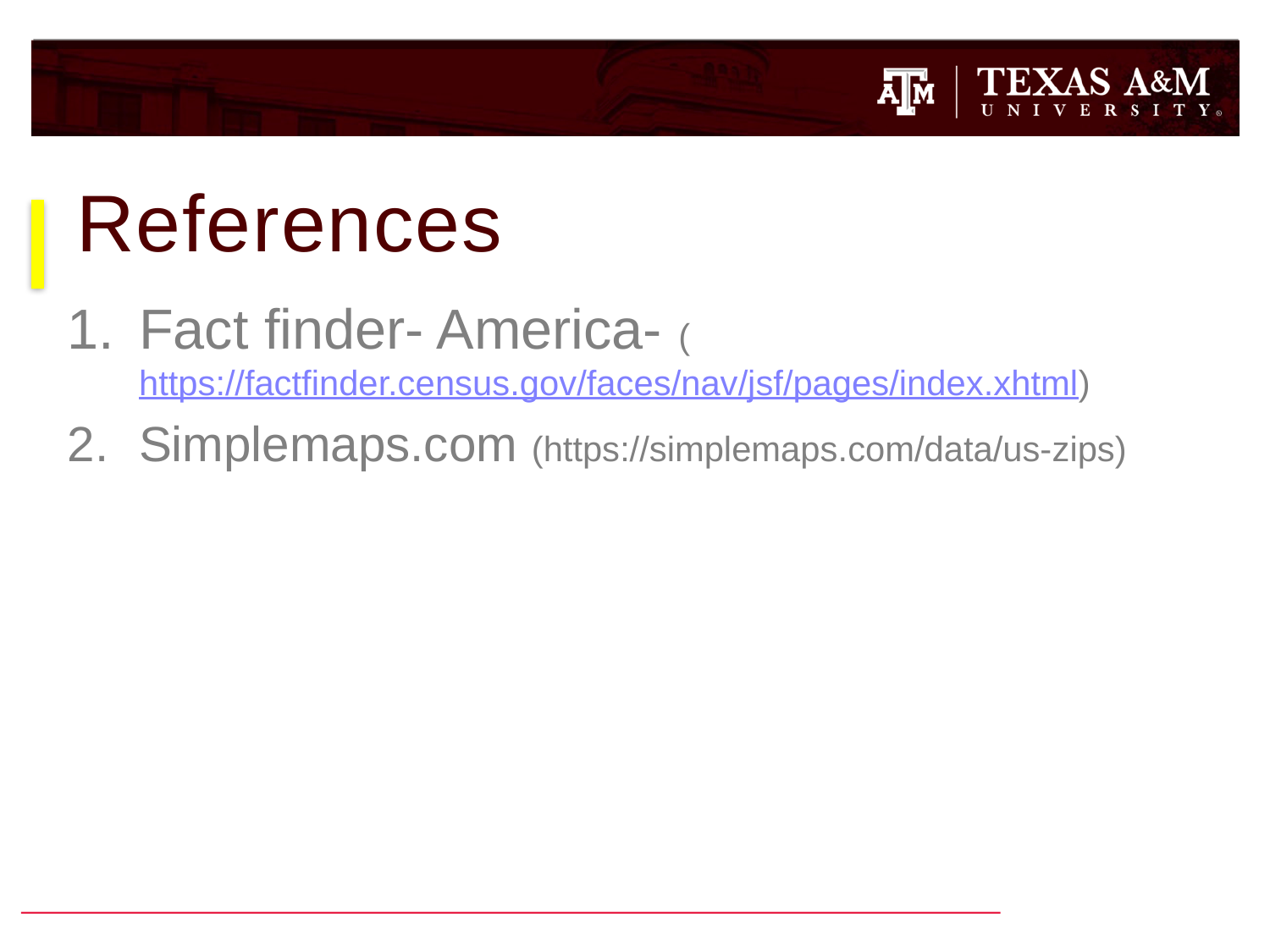

# References
Fact finder- America- (https://factfinder.census.gov/faces/nav/jsf/pages/index.xhtml)
Simplemaps.com (https://simplemaps.com/data/us-zips)